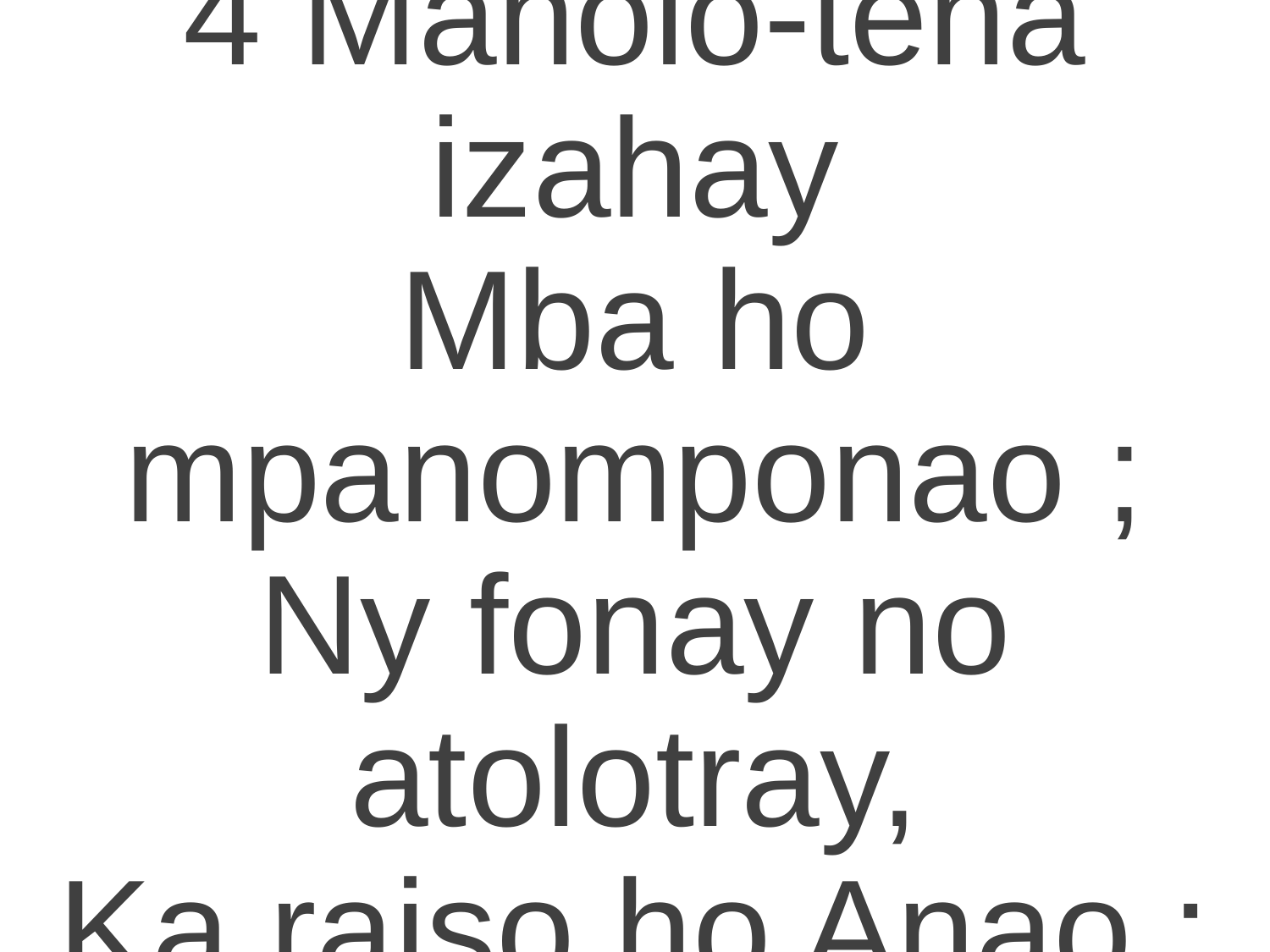

4 Manolo-tena izahay
Mba ho mpanomponao ;
Ny fonay no atolotray,
Ka raiso ho Anao :